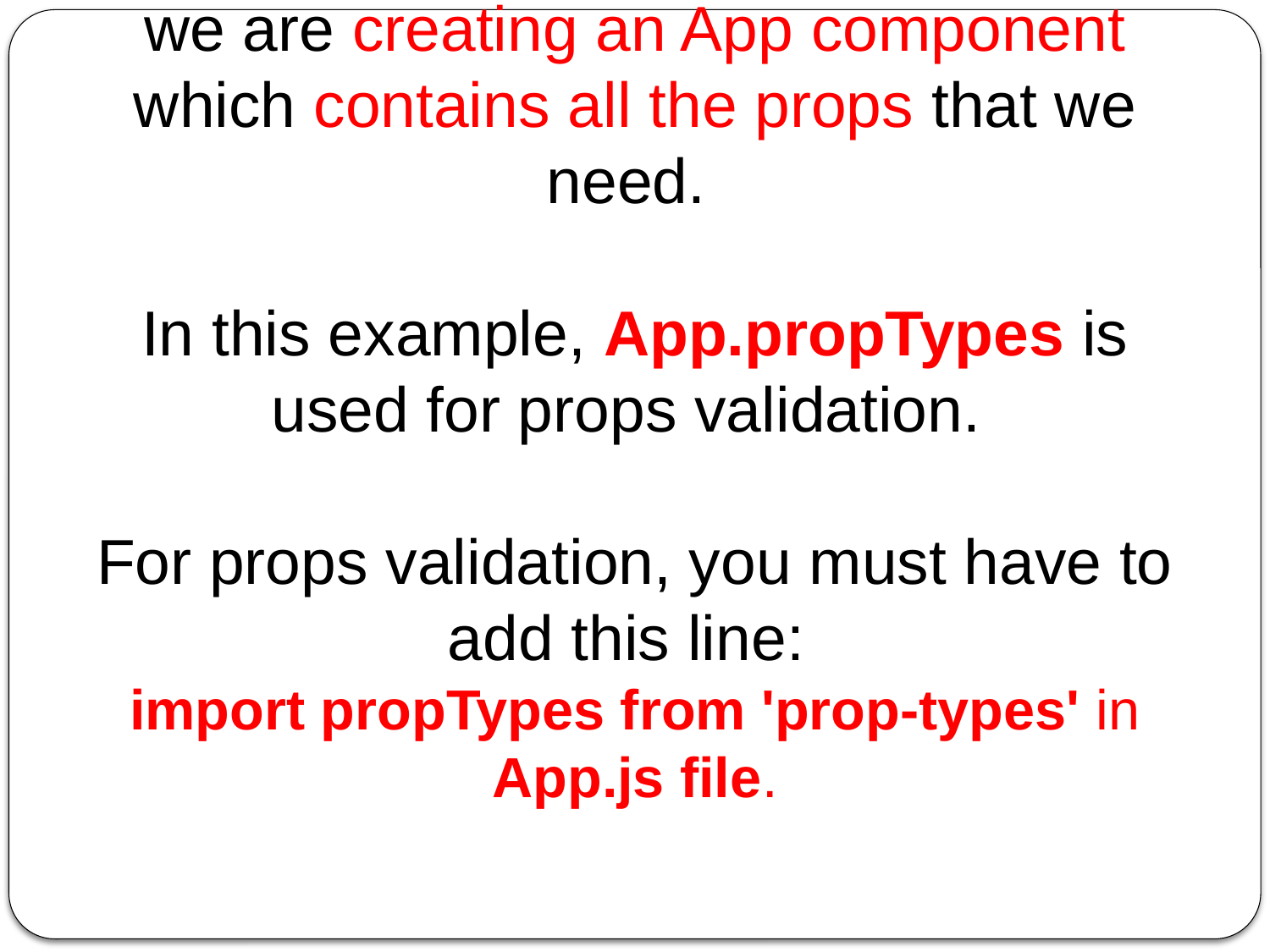

# we are creating an App component which contains all the props that we need. In this example, App.propTypes is used for props validation. For props validation, you must have to add this line: import propTypes from 'prop-types' in App.js file.